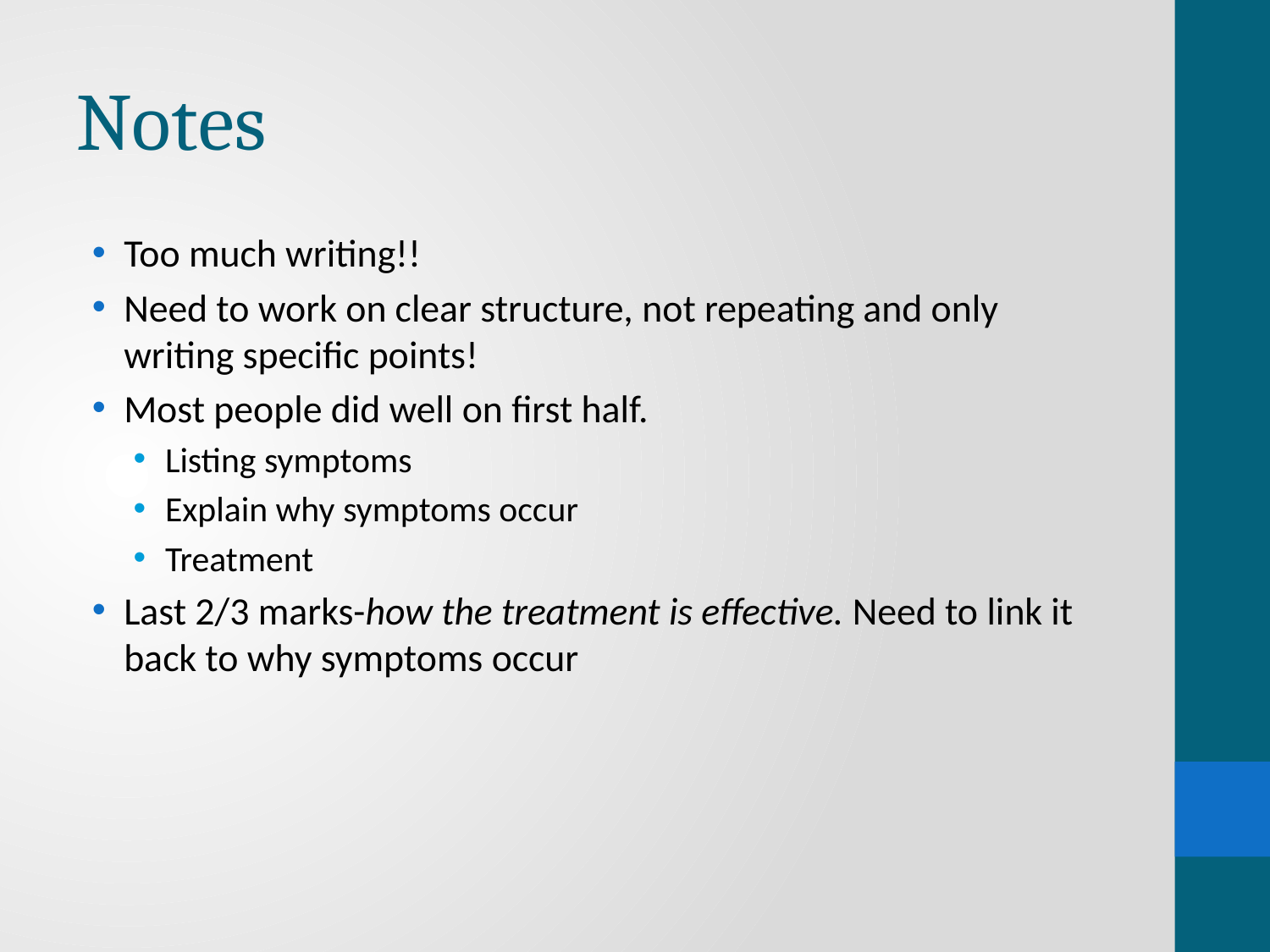

# Notes
Too much writing!!
Need to work on clear structure, not repeating and only writing specific points!
Most people did well on first half.
Listing symptoms
Explain why symptoms occur
Treatment
Last 2/3 marks-how the treatment is effective. Need to link it back to why symptoms occur